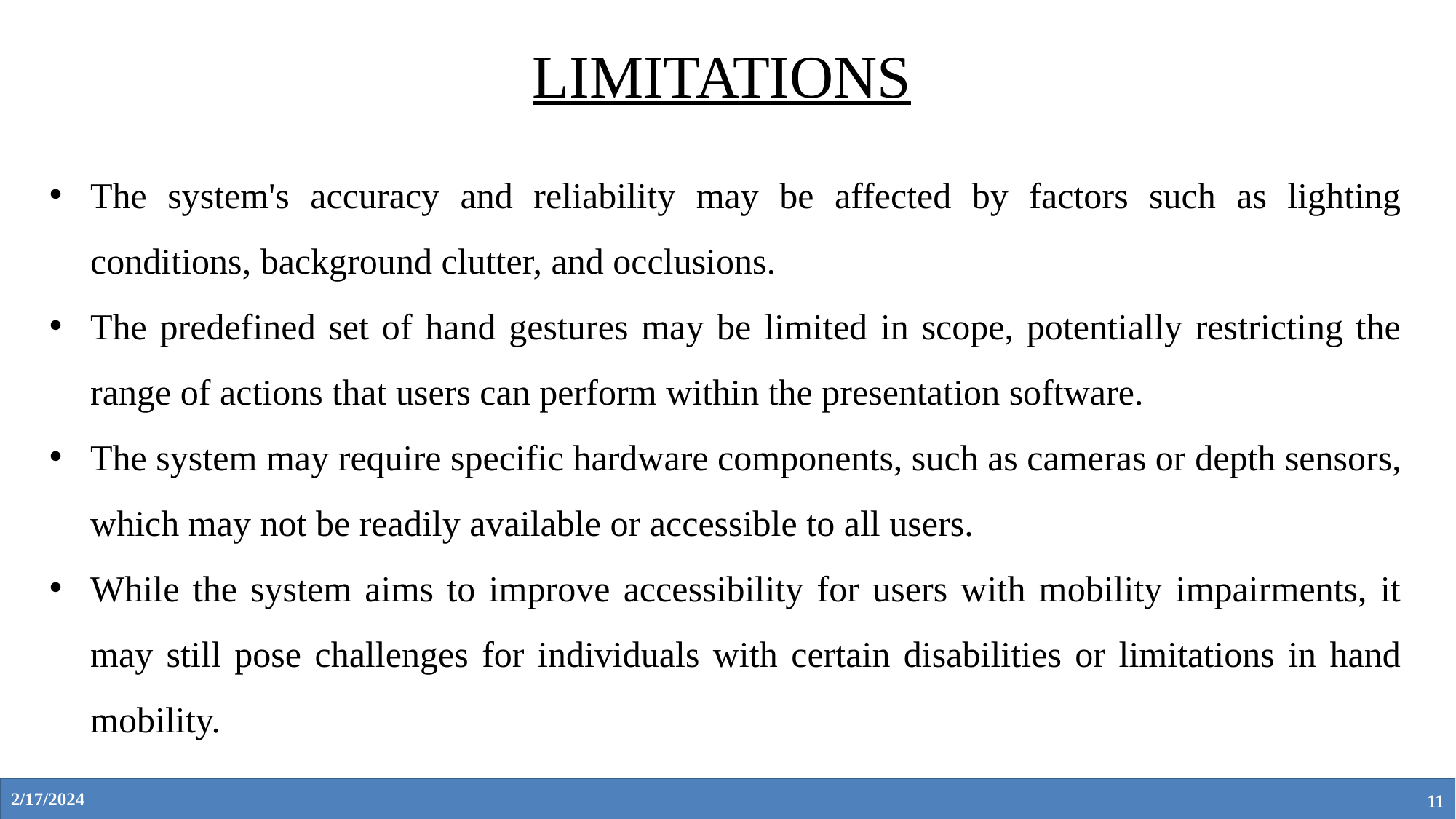

LIMITATIONS
The system's accuracy and reliability may be affected by factors such as lighting conditions, background clutter, and occlusions.
The predefined set of hand gestures may be limited in scope, potentially restricting the range of actions that users can perform within the presentation software.
The system may require specific hardware components, such as cameras or depth sensors, which may not be readily available or accessible to all users.
While the system aims to improve accessibility for users with mobility impairments, it may still pose challenges for individuals with certain disabilities or limitations in hand mobility.
2/17/2024
11